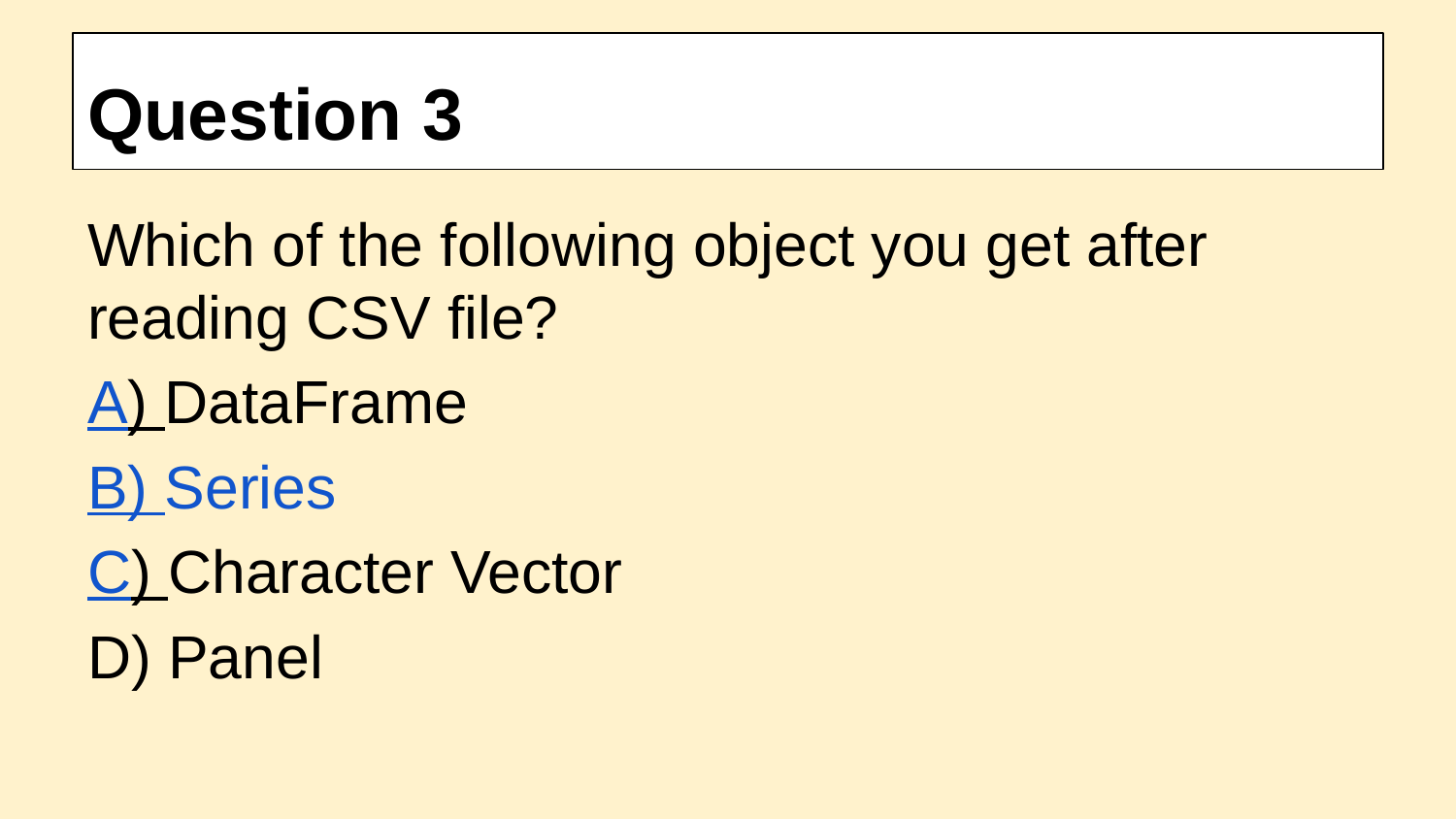

# Question 3
Which of the following object you get after reading CSV file?
A) DataFrame
B) Series
C) Character Vector
D) Panel